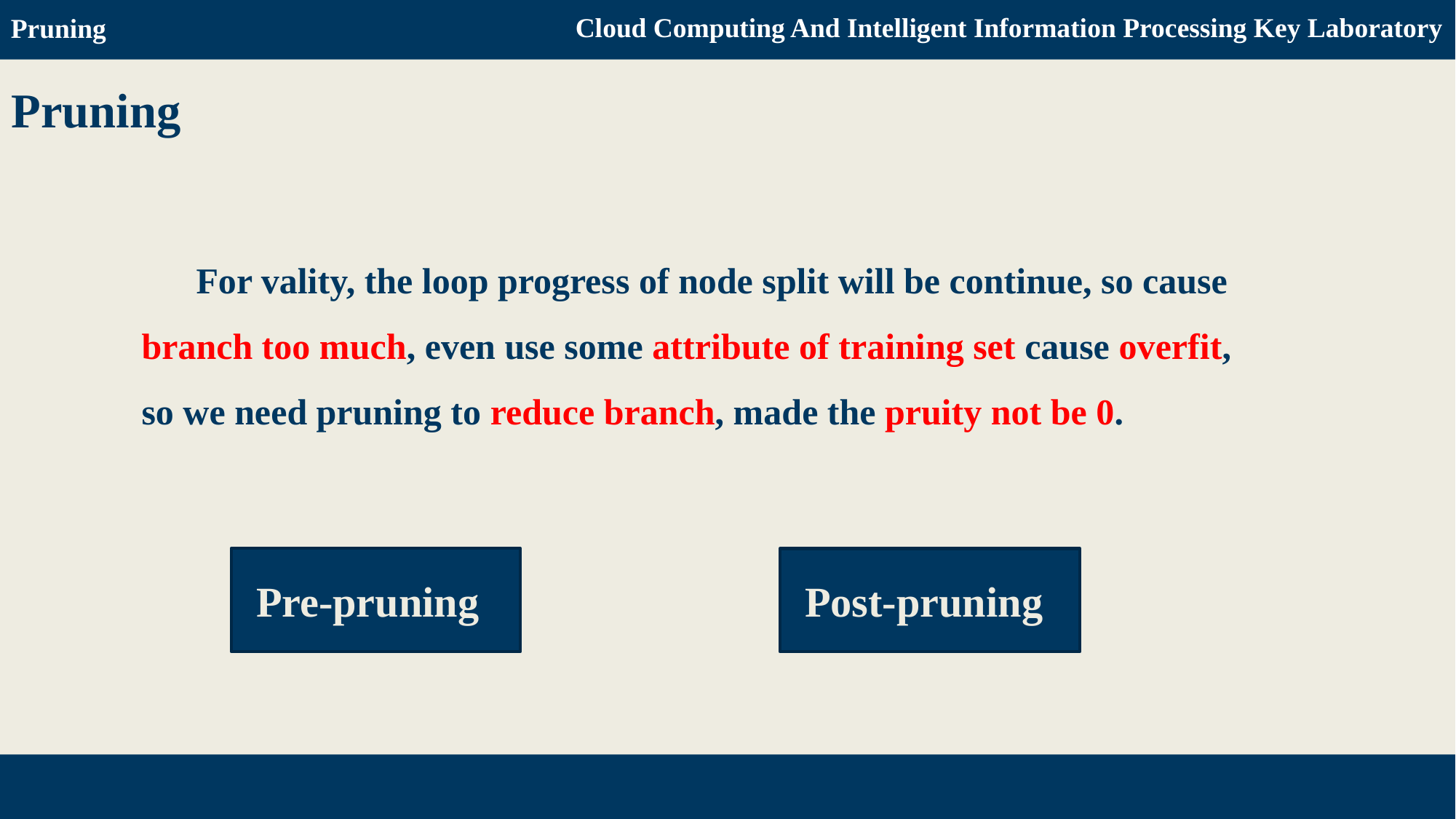

Pruning
Cloud Computing And Intelligent Information Processing Key Laboratory
Pruning
      For vality, the loop progress of node split will be continue, so cause branch too much, even use some attribute of training set cause overfit, so we need pruning to reduce branch, made the pruity not be 0.

Pre-pruning
Post-pruning

Decision Tree & Python
23